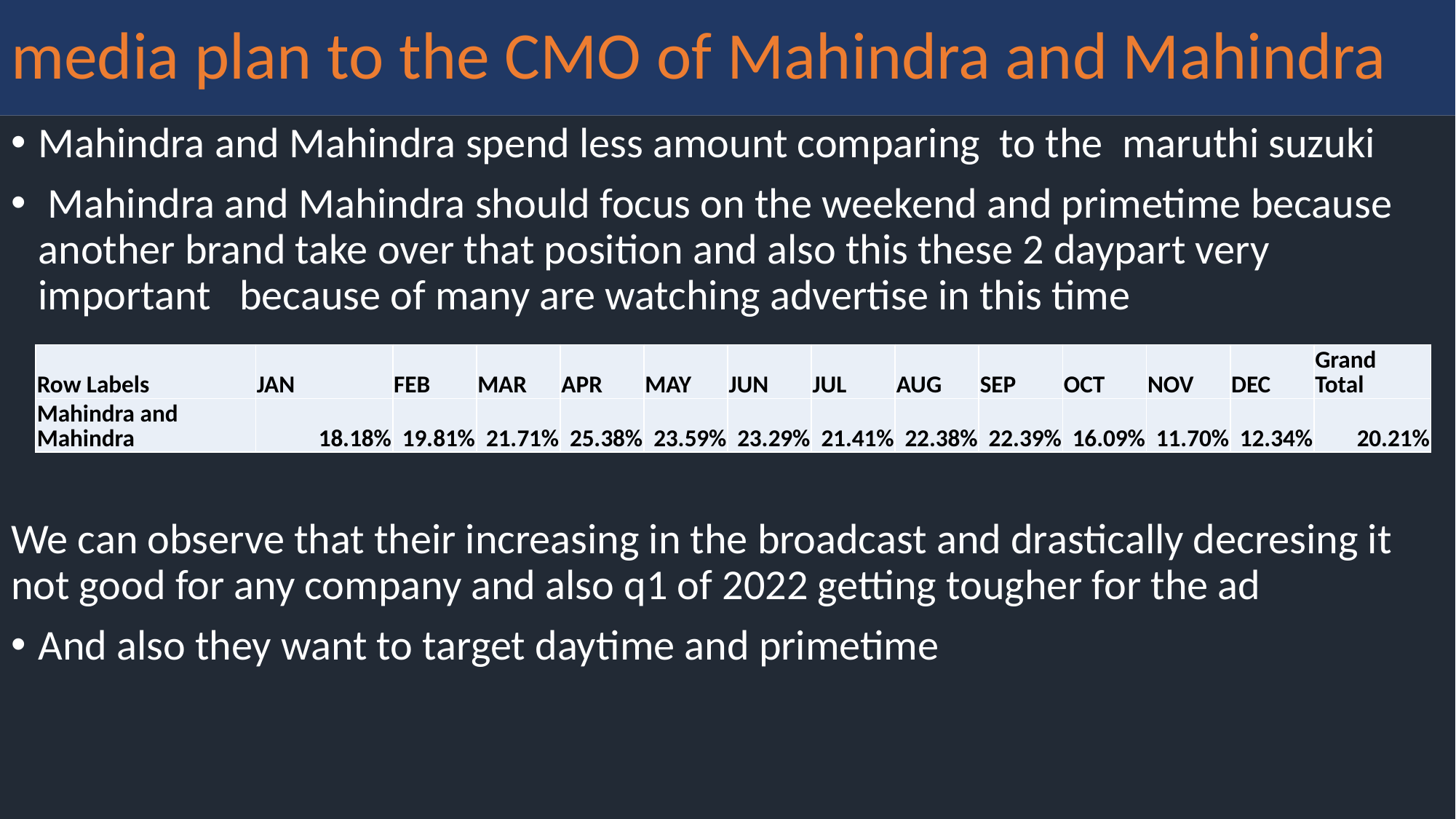

# media plan to the CMO of Mahindra and Mahindra
Mahindra and Mahindra spend less amount comparing  to the  maruthi suzuki
 Mahindra and Mahindra should focus on the weekend and primetime because another brand take over that position and also this these 2 daypart very important   because of many are watching advertise in this time

We can observe that their increasing in the broadcast and drastically decresing it not good for any company and also q1 of 2022 getting tougher for the ad
And also they want to target daytime and primetime

| Row Labels | JAN | FEB | MAR | APR | MAY | JUN | JUL | AUG | SEP | OCT | NOV | DEC | Grand Total |
| --- | --- | --- | --- | --- | --- | --- | --- | --- | --- | --- | --- | --- | --- |
| Mahindra and Mahindra | 18.18% | 19.81% | 21.71% | 25.38% | 23.59% | 23.29% | 21.41% | 22.38% | 22.39% | 16.09% | 11.70% | 12.34% | 20.21% |